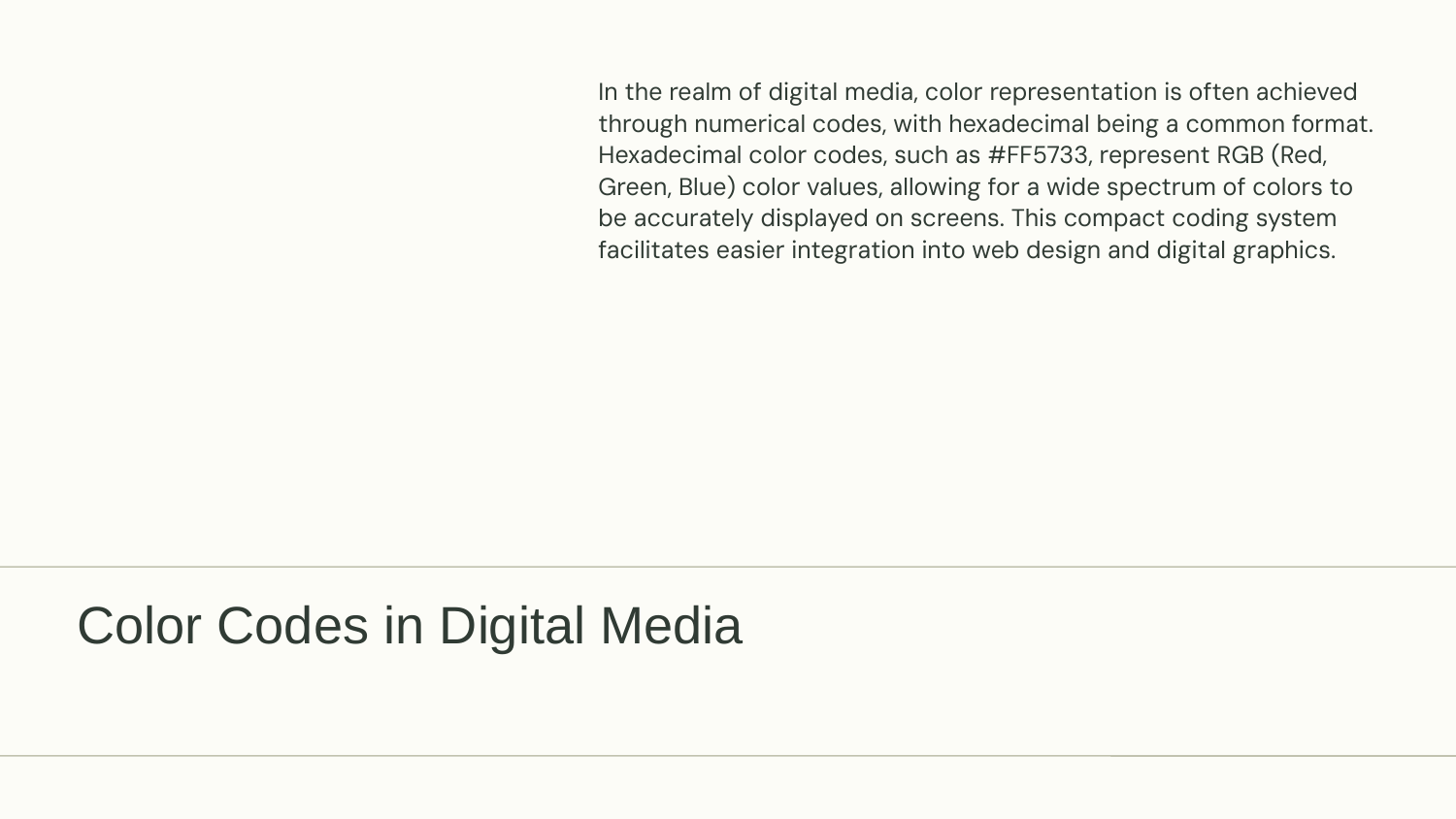

In the realm of digital media, color representation is often achieved through numerical codes, with hexadecimal being a common format. Hexadecimal color codes, such as #FF5733, represent RGB (Red, Green, Blue) color values, allowing for a wide spectrum of colors to be accurately displayed on screens. This compact coding system facilitates easier integration into web design and digital graphics.
# Color Codes in Digital Media